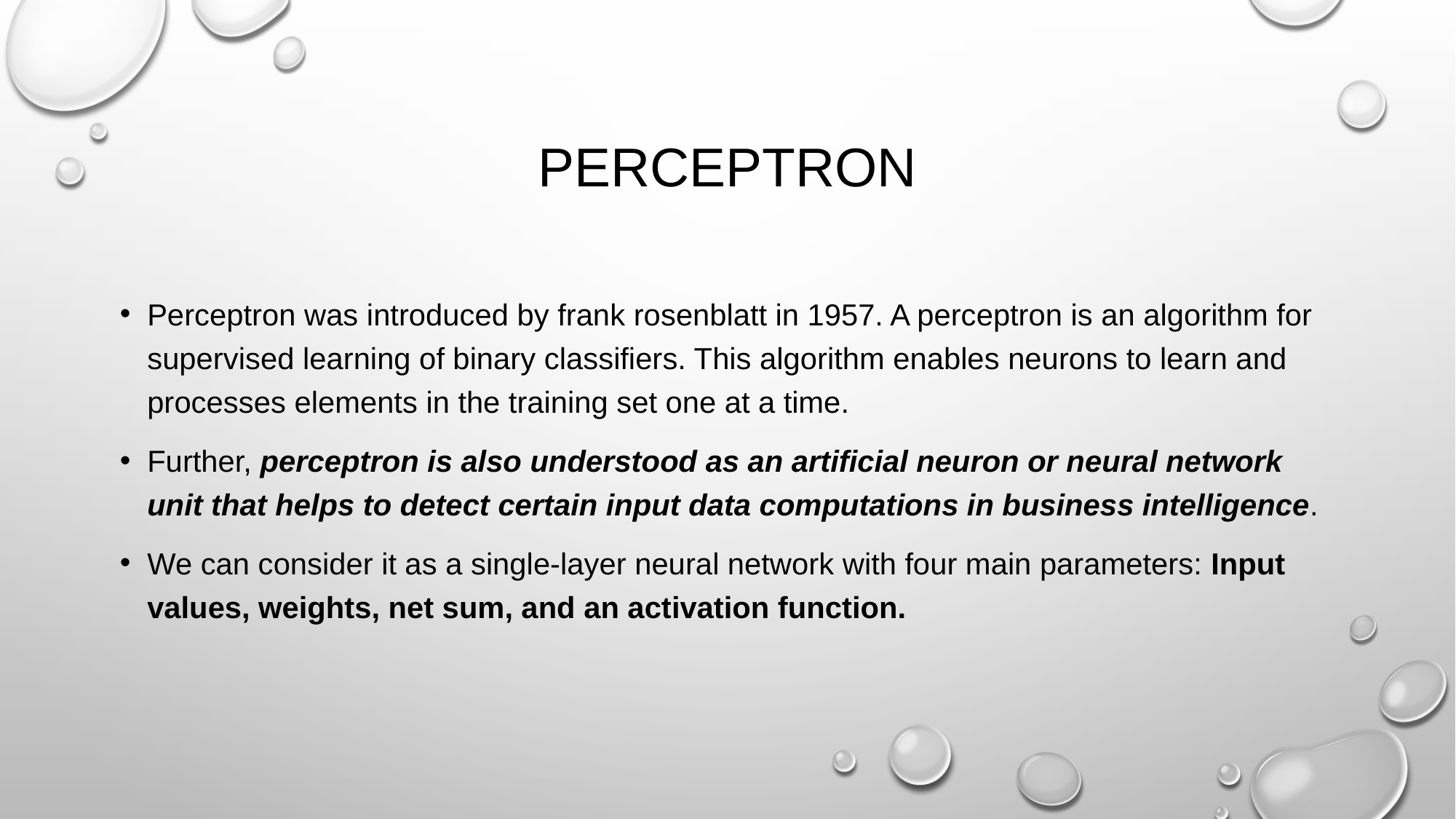

# Perceptron
Perceptron was introduced by frank rosenblatt in 1957. A perceptron is an algorithm for supervised learning of binary classifiers. This algorithm enables neurons to learn and processes elements in the training set one at a time.
Further, perceptron is also understood as an artificial neuron or neural network unit that helps to detect certain input data computations in business intelligence.
We can consider it as a single-layer neural network with four main parameters: Input values, weights, net sum, and an activation function.